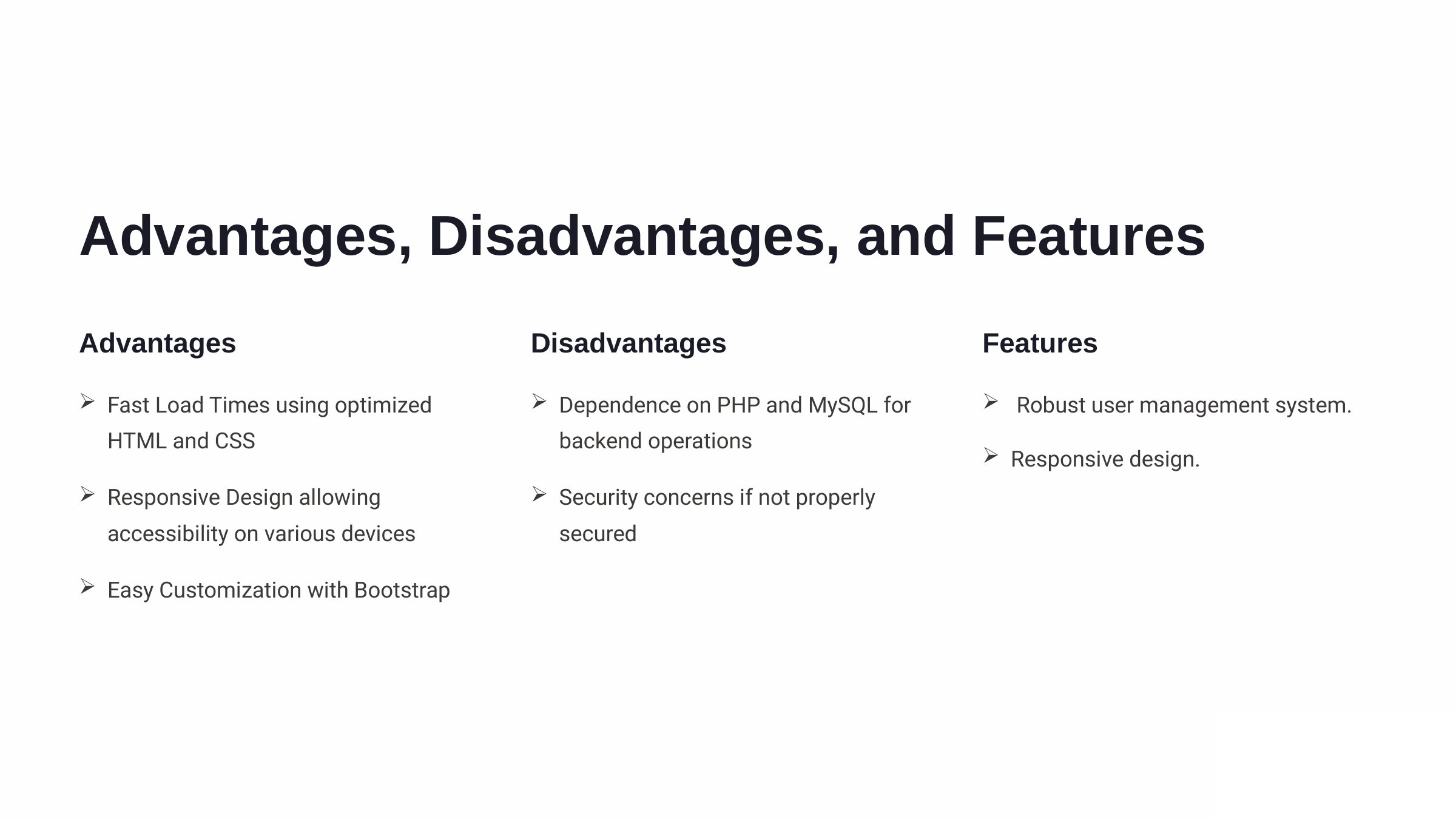

Advantages, Disadvantages, and Features
Advantages
Disadvantages
Features
Fast Load Times using optimized HTML and CSS
Dependence on PHP and MySQL for backend operations
Robust user management system.
Responsive design.
Responsive Design allowing accessibility on various devices
Security concerns if not properly secured
Easy Customization with Bootstrap